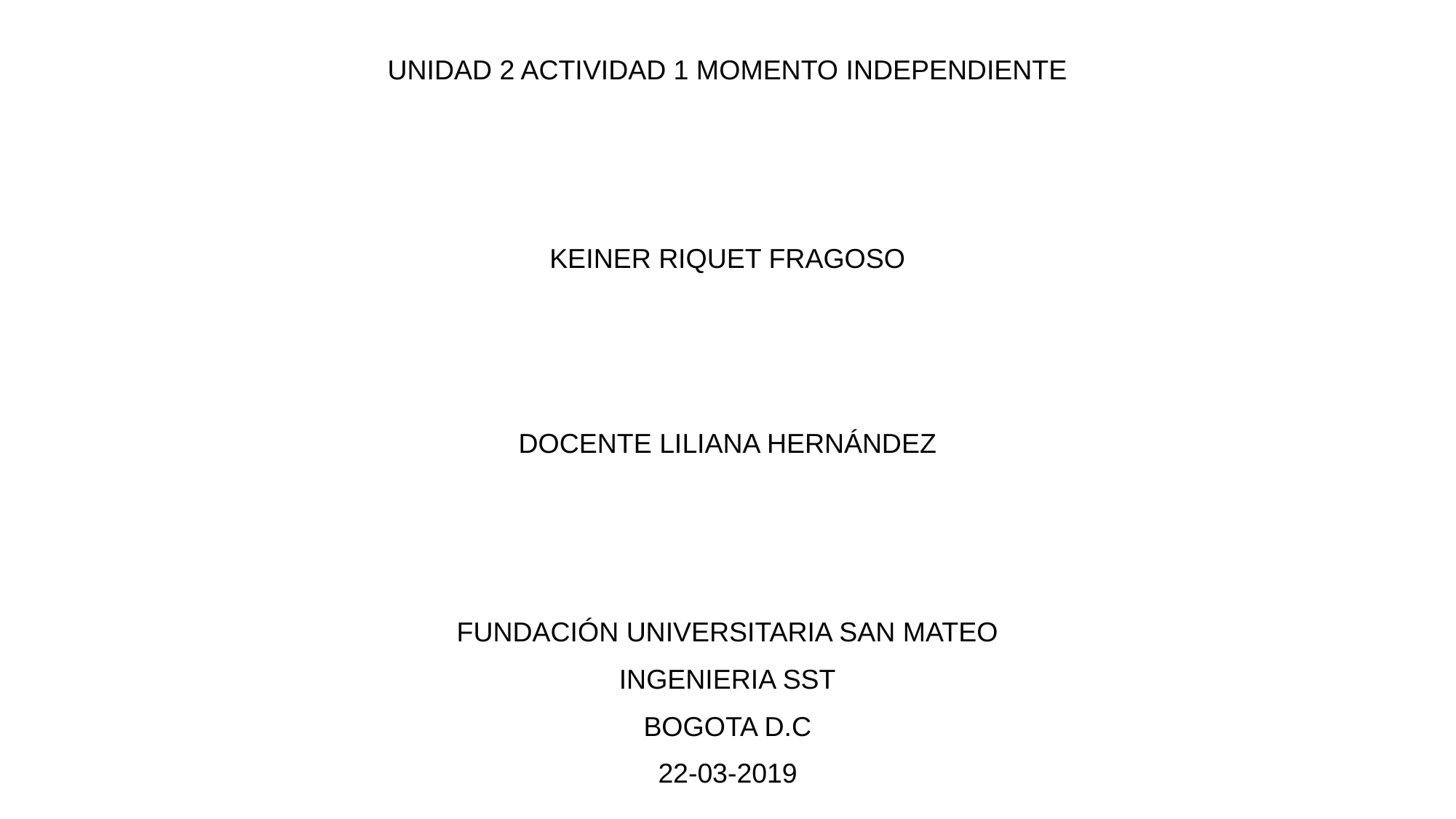

UNIDAD 2 ACTIVIDAD 1 MOMENTO INDEPENDIENTE

KEINER RIQUET FRAGOSO

DOCENTE LILIANA HERNÁNDEZ

FUNDACIÓN UNIVERSITARIA SAN MATEO
INGENIERIA SST
BOGOTA D.C
22-03-2019